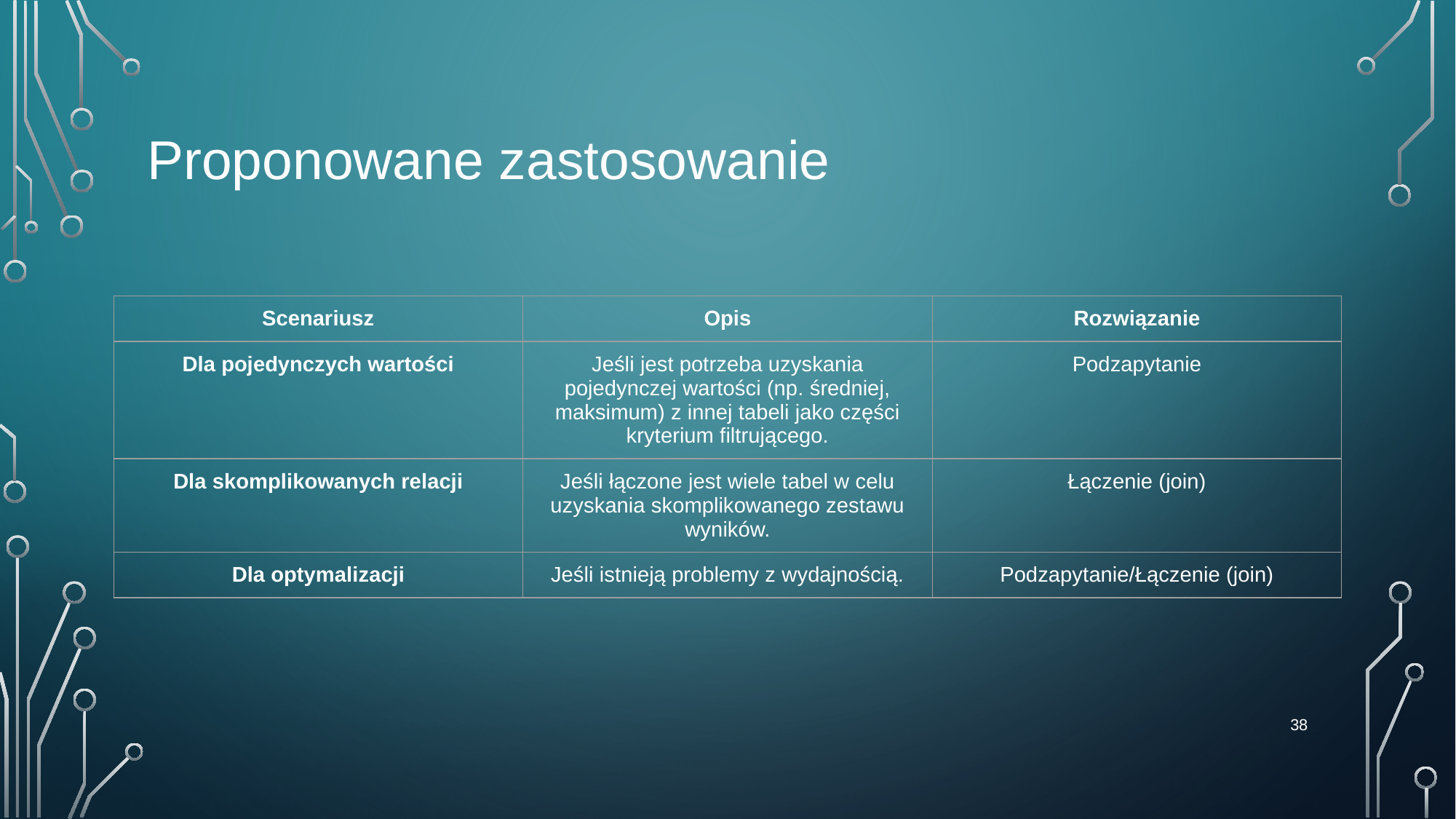

# Proponowane zastosowanie
| Scenariusz | Opis | Rozwiązanie |
| --- | --- | --- |
| Dla pojedynczych wartości | Jeśli jest potrzeba uzyskania pojedynczej wartości (np. średniej, maksimum) z innej tabeli jako części kryterium filtrującego. | Podzapytanie |
| Dla skomplikowanych relacji | Jeśli łączone jest wiele tabel w celu uzyskania skomplikowanego zestawu wyników. | Łączenie (join) |
| Dla optymalizacji | Jeśli istnieją problemy z wydajnością. | Podzapytanie/Łączenie (join) |
38